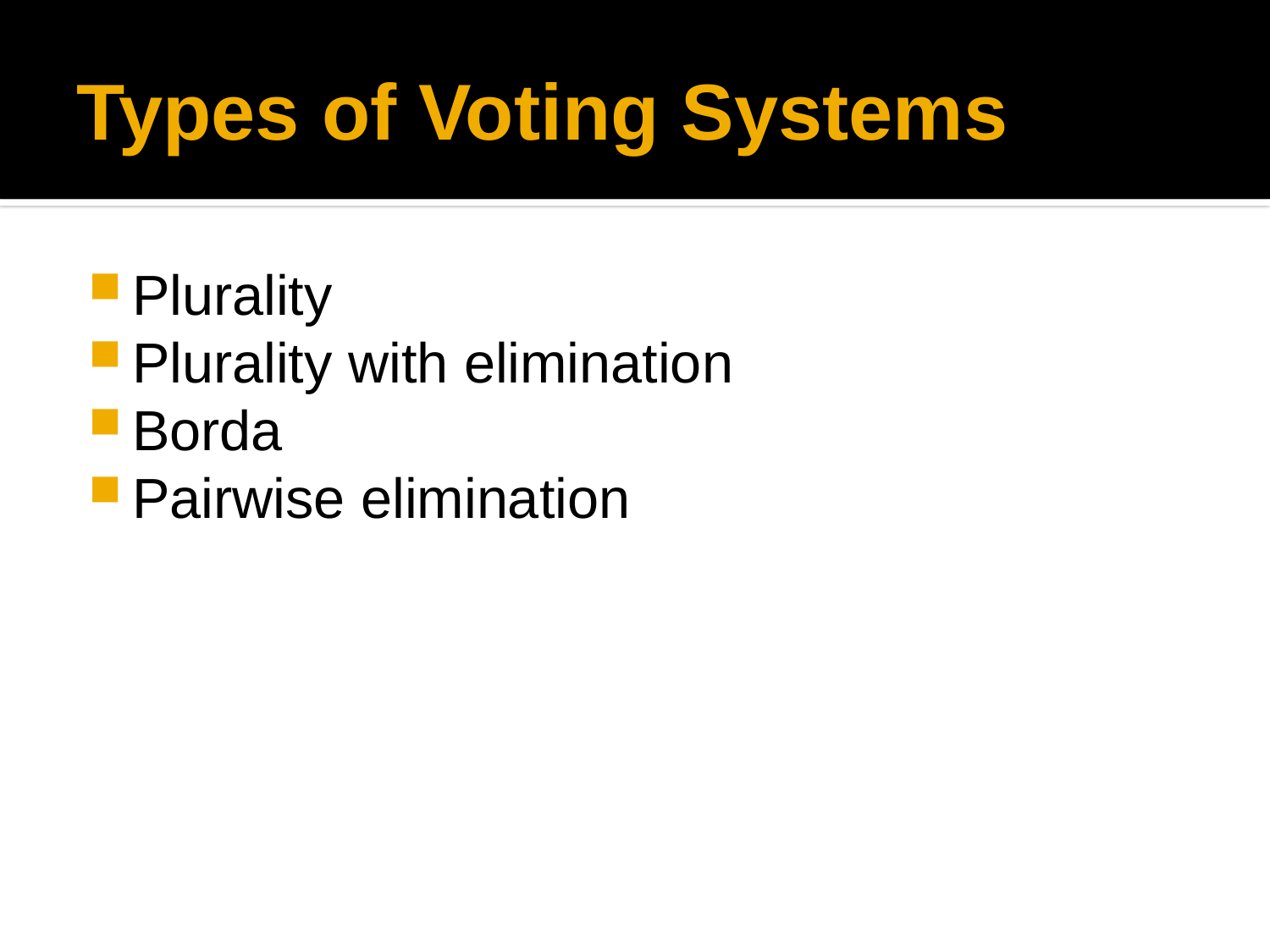

# Types of Voting Systems
Plurality
Plurality with elimination
Borda
Pairwise elimination